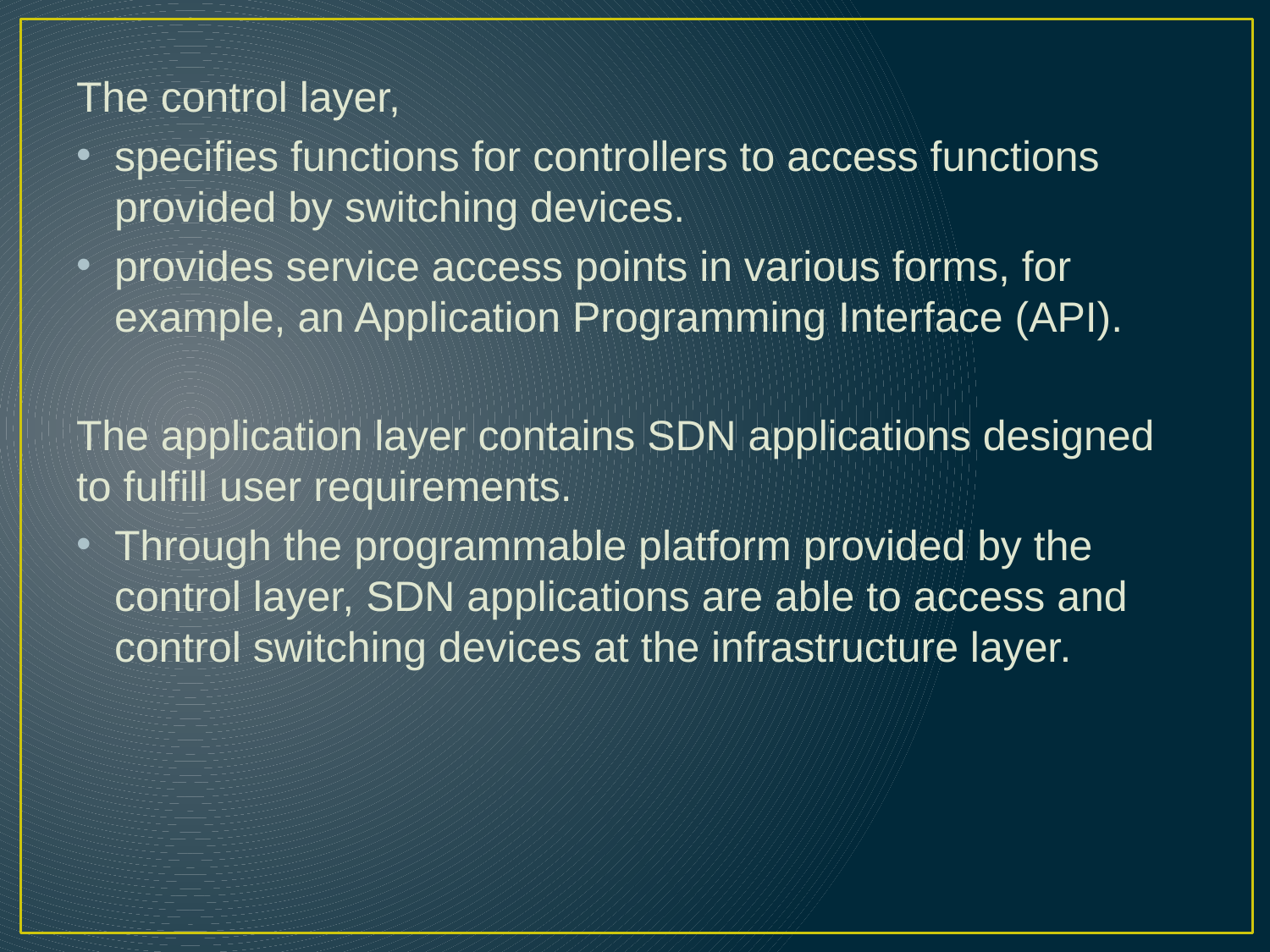

The control layer,
specifies functions for controllers to access functions provided by switching devices.
provides service access points in various forms, for example, an Application Programming Interface (API).

The application layer contains SDN applications designed to fulfill user requirements.
Through the programmable platform provided by the control layer, SDN applications are able to access and control switching devices at the infrastructure layer.